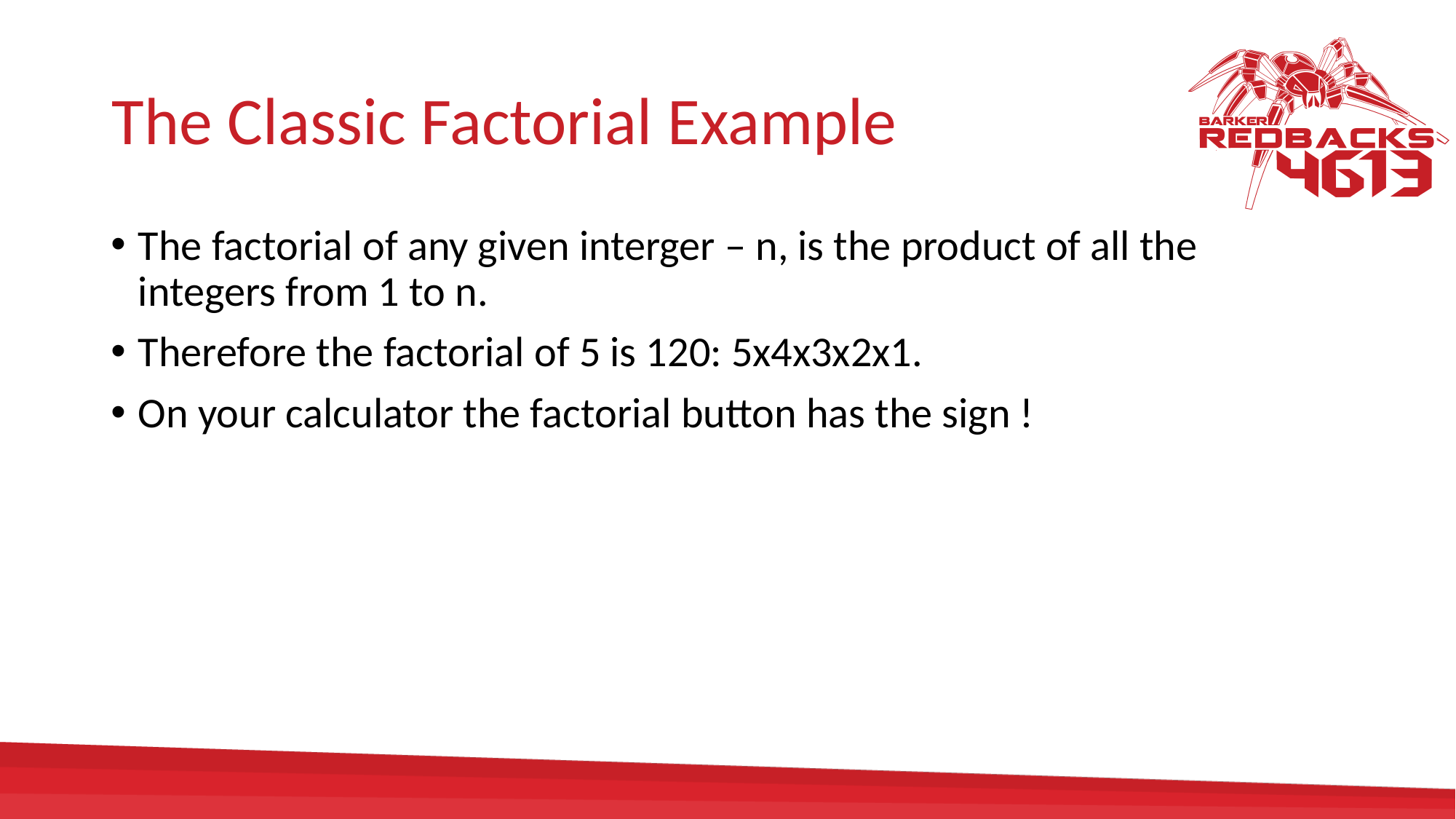

# The Classic Factorial Example
The factorial of any given interger – n, is the product of all the integers from 1 to n.
Therefore the factorial of 5 is 120: 5x4x3x2x1.
On your calculator the factorial button has the sign !